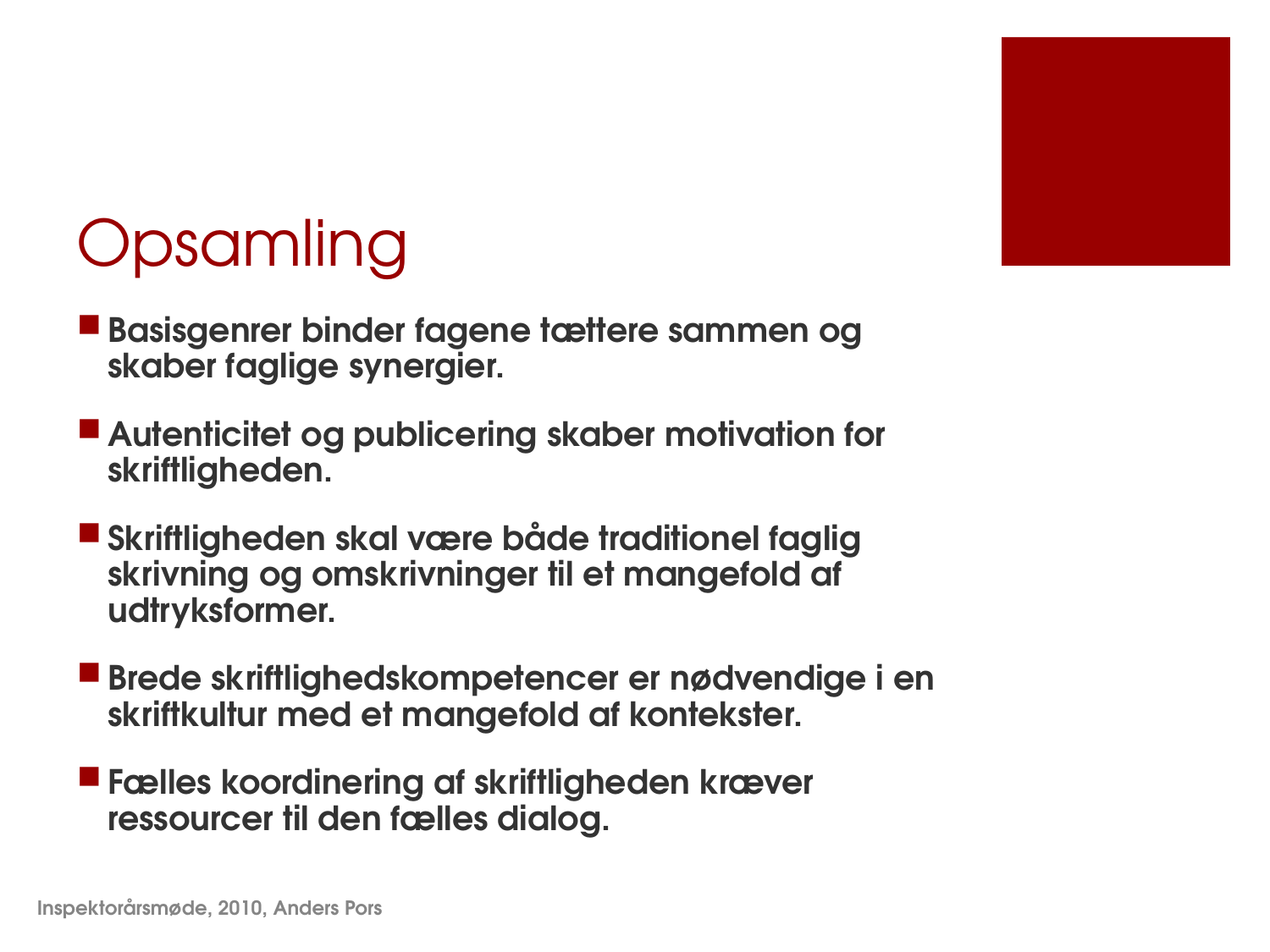

# Opsamling
Basisgenrer binder fagene tættere sammen og skaber faglige synergier.
Autenticitet og publicering skaber motivation for skriftligheden.
Skriftligheden skal være både traditionel faglig skrivning og omskrivninger til et mangefold af udtryksformer.
Brede skriftlighedskompetencer er nødvendige i en skriftkultur med et mangefold af kontekster.
Fælles koordinering af skriftligheden kræver ressourcer til den fælles dialog.
Inspektorårsmøde, 2010, Anders Pors